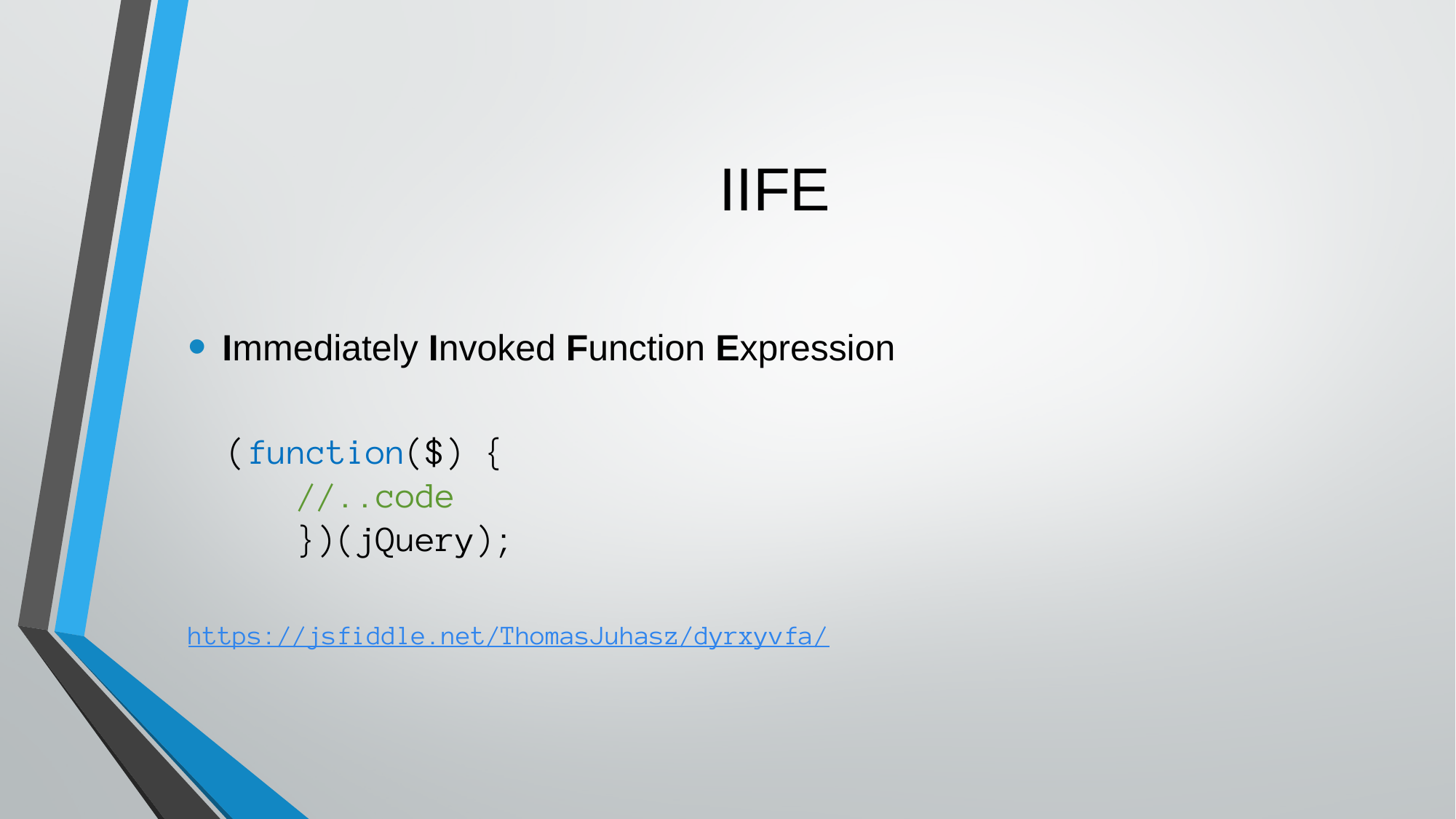

# IIFE
Immediately Invoked Function Expression
  (function($) {
    	//..code
	})(jQuery);
https://jsfiddle.net/ThomasJuhasz/dyrxyvfa/